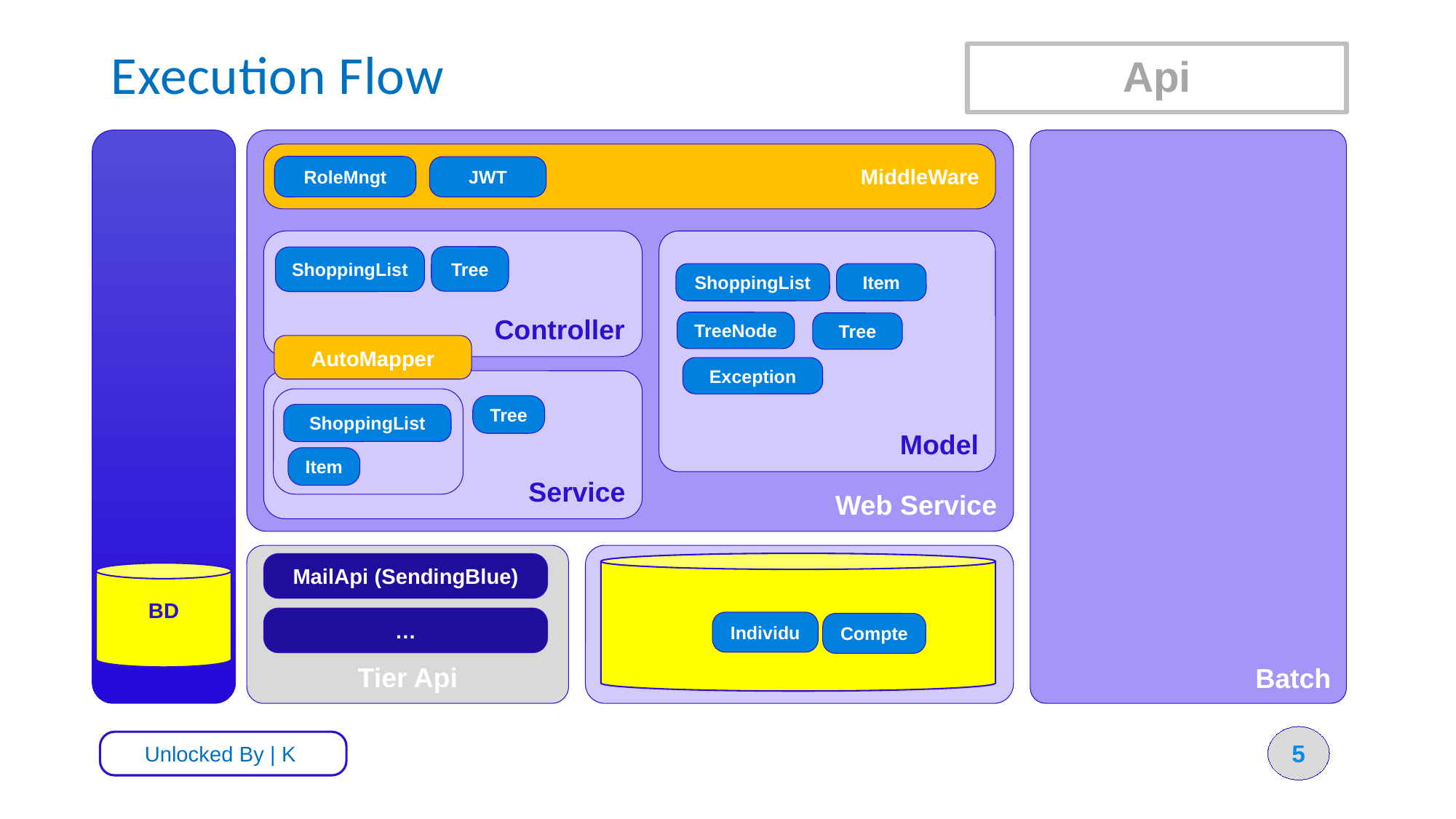

# Execution Flow
Api
Web Service
Batch

MiddleWare
RoleMngt
JWT
Controller
Model
Tree
ShoppingList
ShoppingList
Item
TreeNode
Tree
AutoMapper
Exception
Service

Tree
ShoppingList
Item
Tier Api

MailApi (SendingBlue)

BD

…
Individu
Compte
5
Unlocked By | K